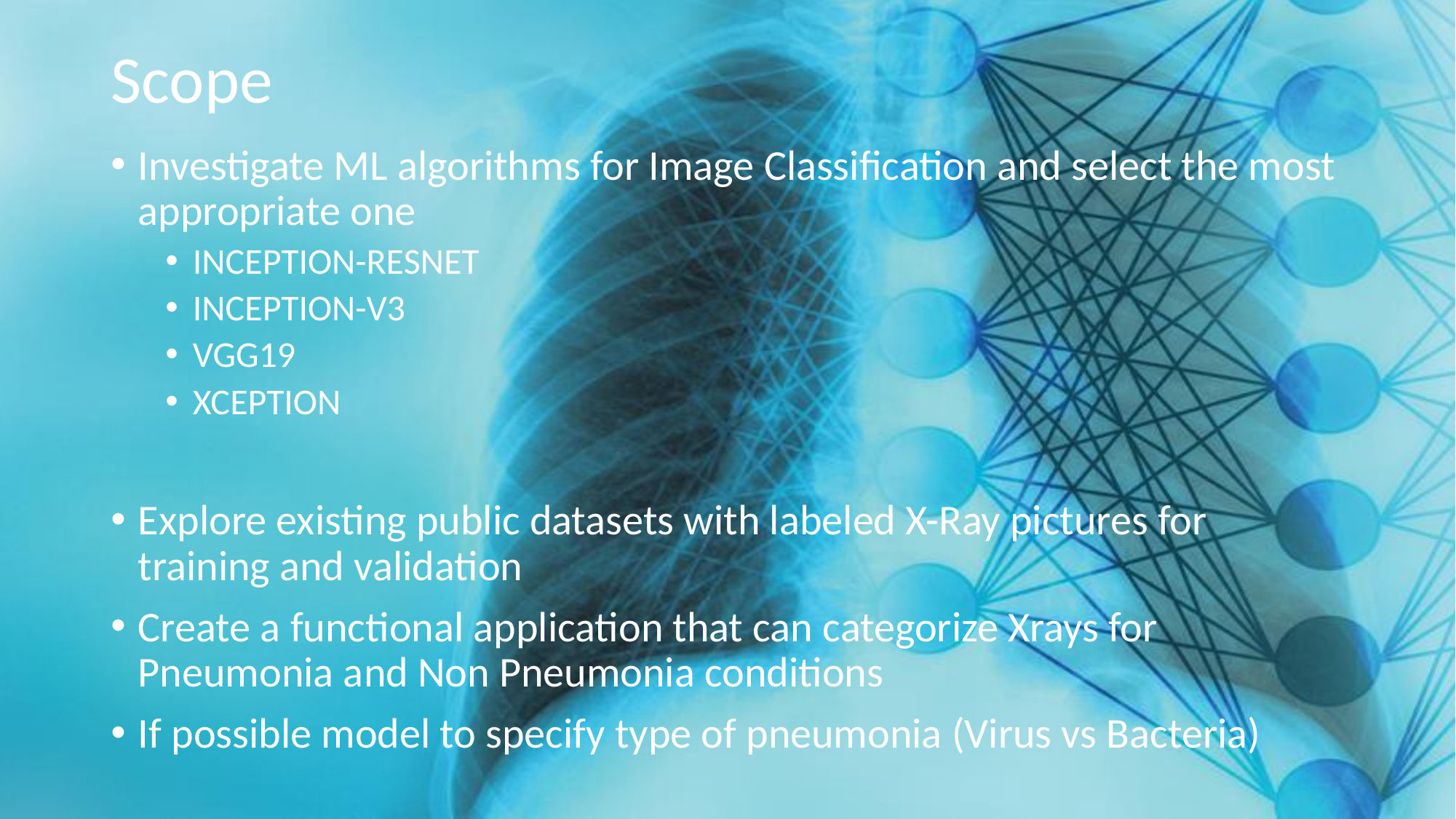

# Scope
Investigate ML algorithms for Image Classification and select the most appropriate one
INCEPTION-RESNET
INCEPTION-V3
VGG19
XCEPTION

Explore existing public datasets with labeled X-Ray pictures for training and validation
Create a functional application that can categorize Xrays for  Pneumonia and Non Pneumonia conditions
If possible model to specify type of pneumonia (Virus vs Bacteria)